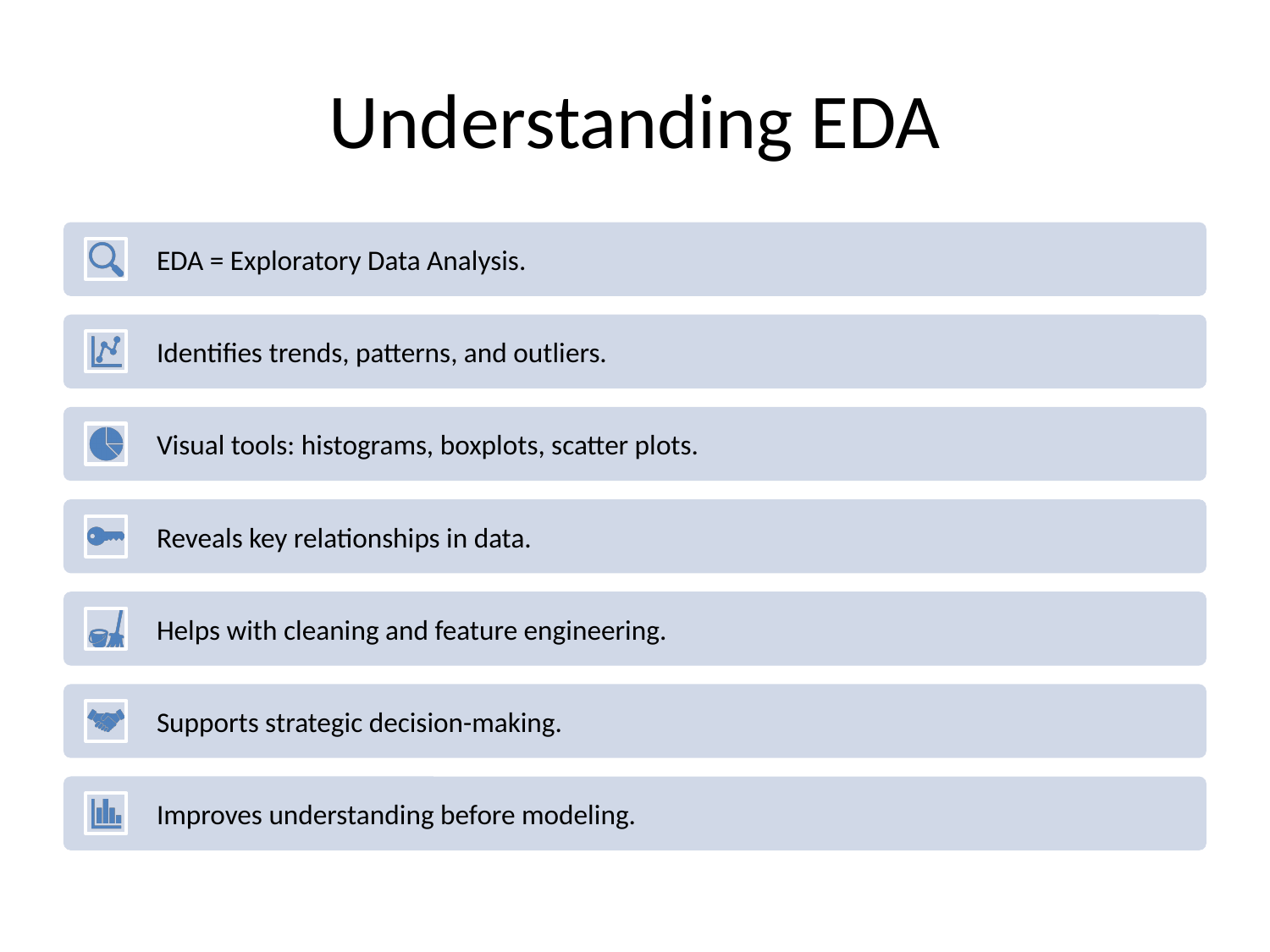

# Understanding EDA
EDA = Exploratory Data Analysis.
Identifies trends, patterns, and outliers.
Visual tools: histograms, boxplots, scatter plots.
Reveals key relationships in data.
Helps with cleaning and feature engineering.
Supports strategic decision-making.
Improves understanding before modeling.